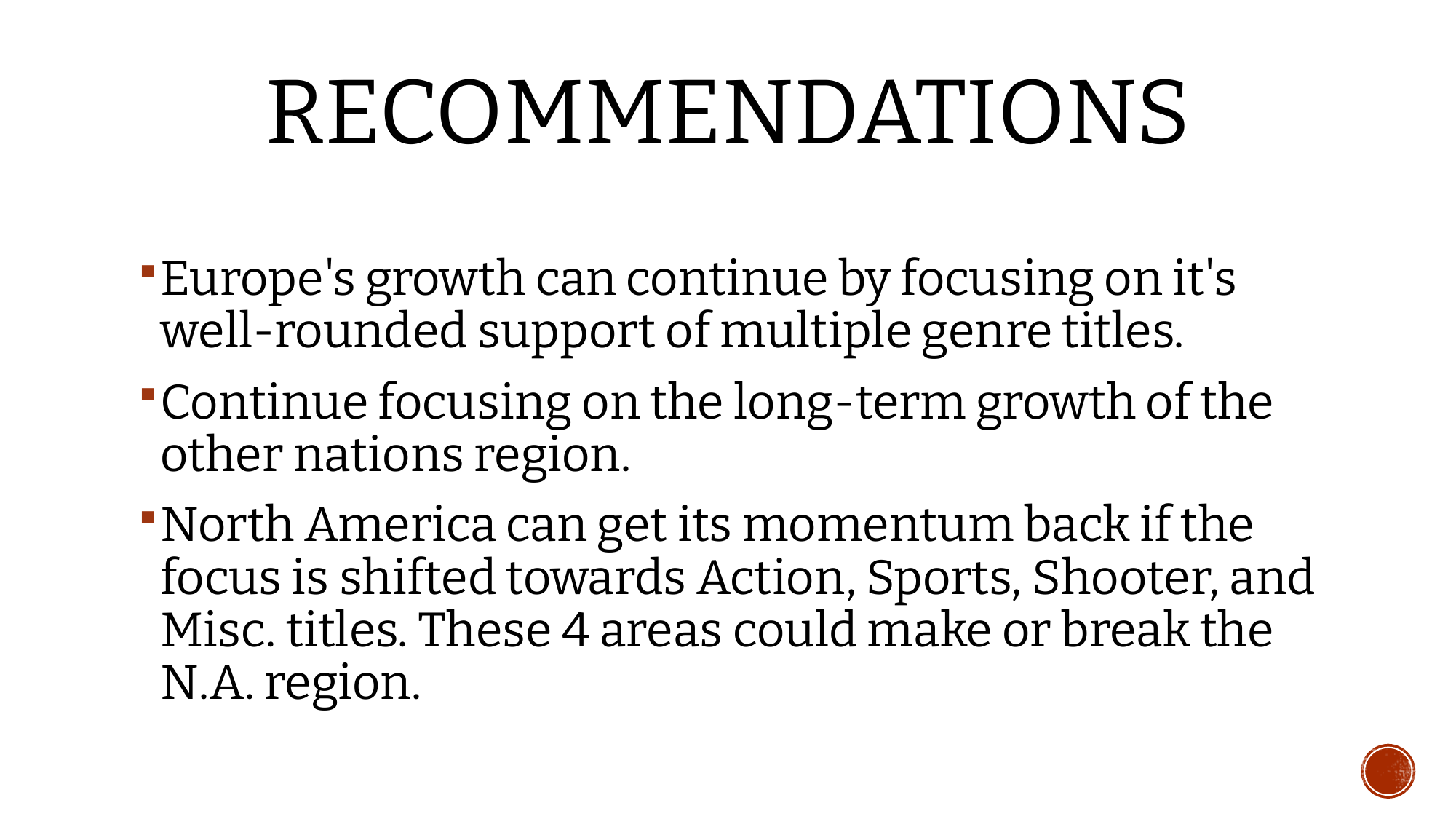

# Recommendations

Europe's growth can continue by focusing on it's well-rounded support of multiple genre titles.
Continue focusing on the long-term growth of the other nations region.
North America can get its momentum back if the focus is shifted towards Action, Sports, Shooter, and Misc. titles. These 4 areas could make or break the N.A. region.